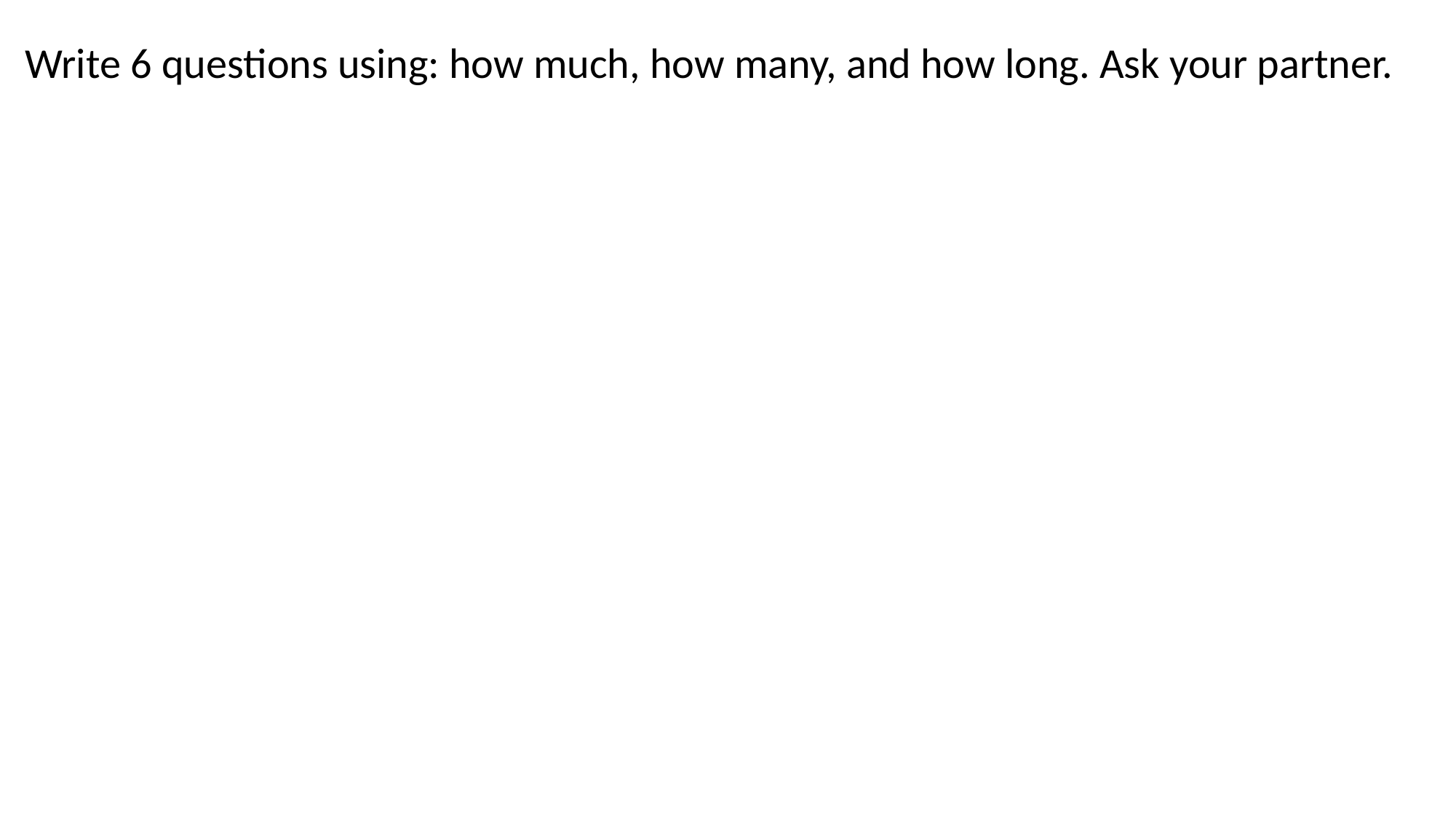

Write 6 questions using: how much, how many, and how long. Ask your partner.